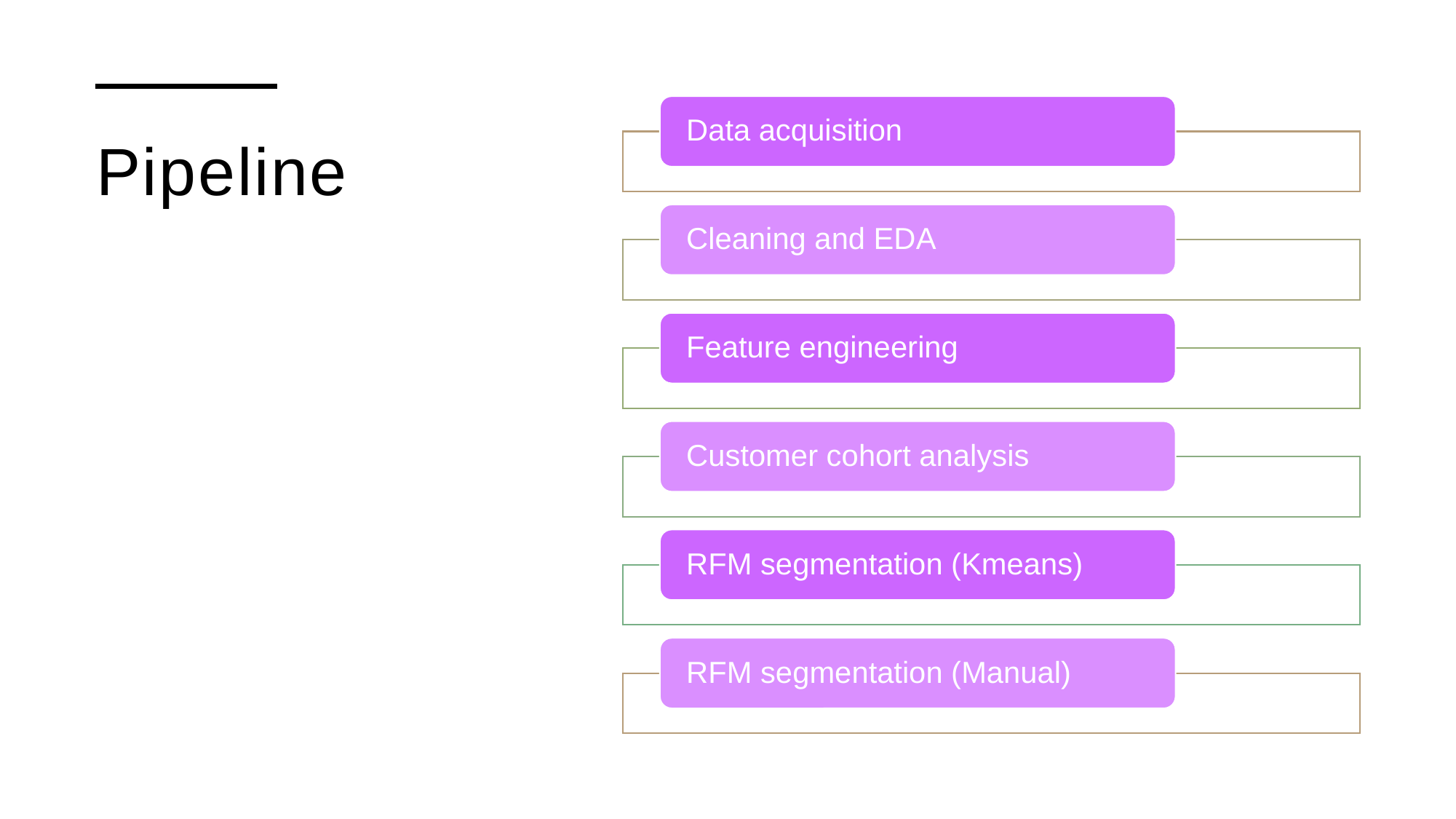

Data acquisition
Cleaning and EDA
Feature engineering
Customer cohort analysis
RFM segmentation (Kmeans)
RFM segmentation (Manual)
# Pipeline